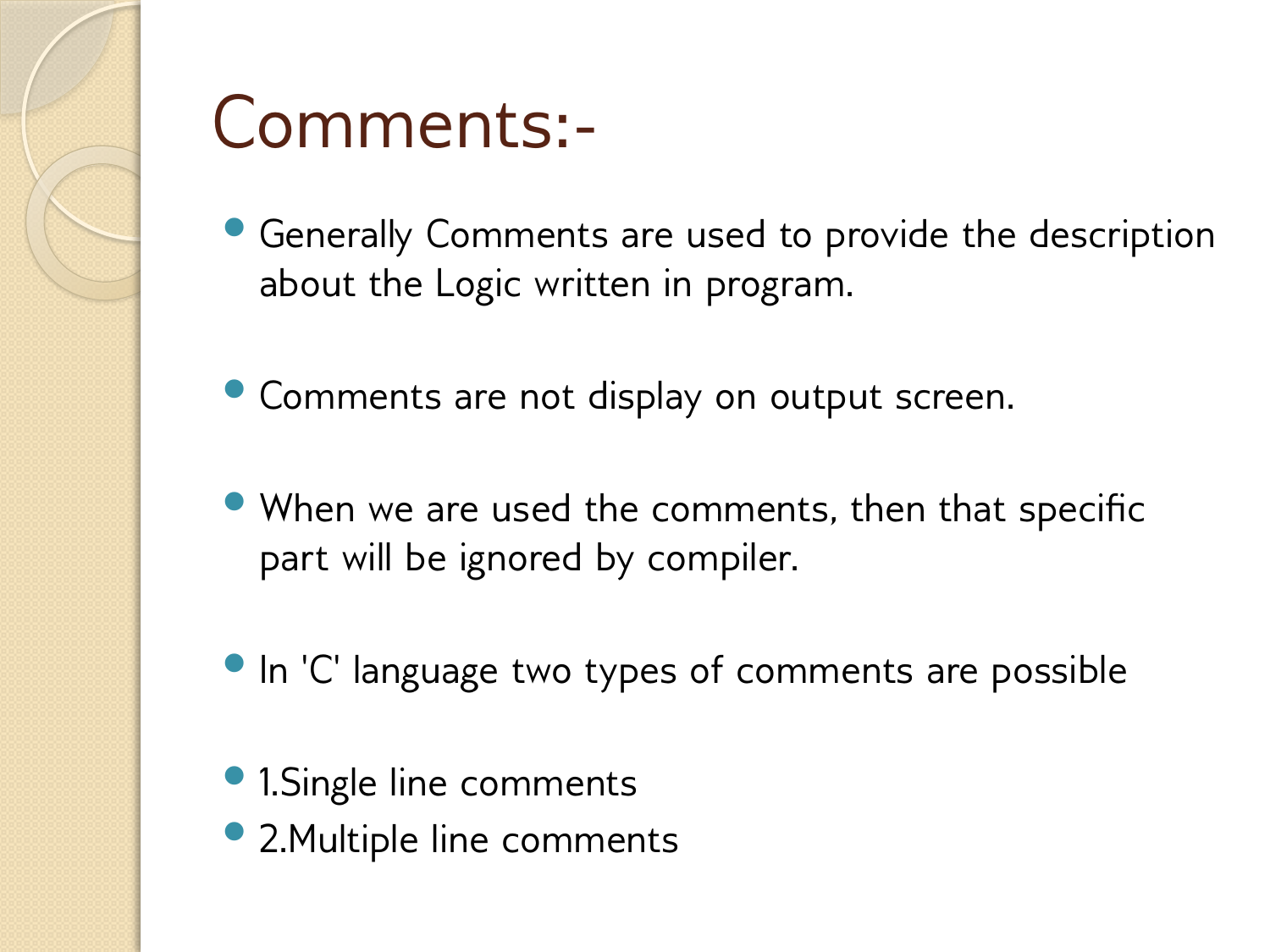

# Comments:-
Generally Comments are used to provide the description about the Logic written in program.

Comments are not display on output screen.

When we are used the comments, then that specific part will be ignored by compiler.

In 'C' language two types of comments are possible

1.Single line comments
2.Multiple line comments